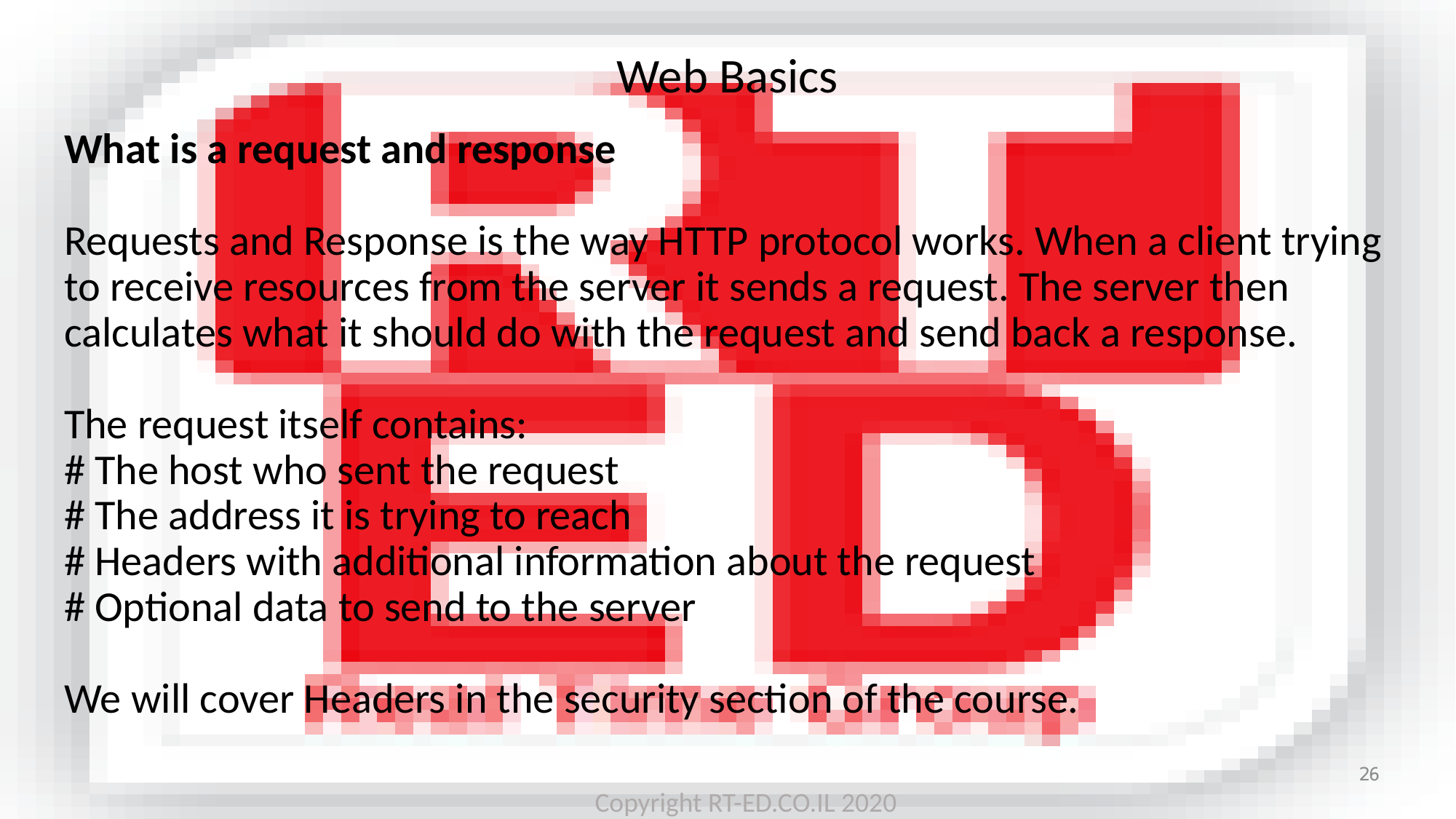

# Web Basics
What is a request and response

Requests and Response is the way HTTP protocol works. When a client trying to receive resources from the server it sends a request. The server then calculates what it should do with the request and send back a response.

The request itself contains:
# The host who sent the request
# The address it is trying to reach
# Headers with additional information about the request
# Optional data to send to the server

We will cover Headers in the security section of the course.
26
Copyright RT-ED.CO.IL 2020